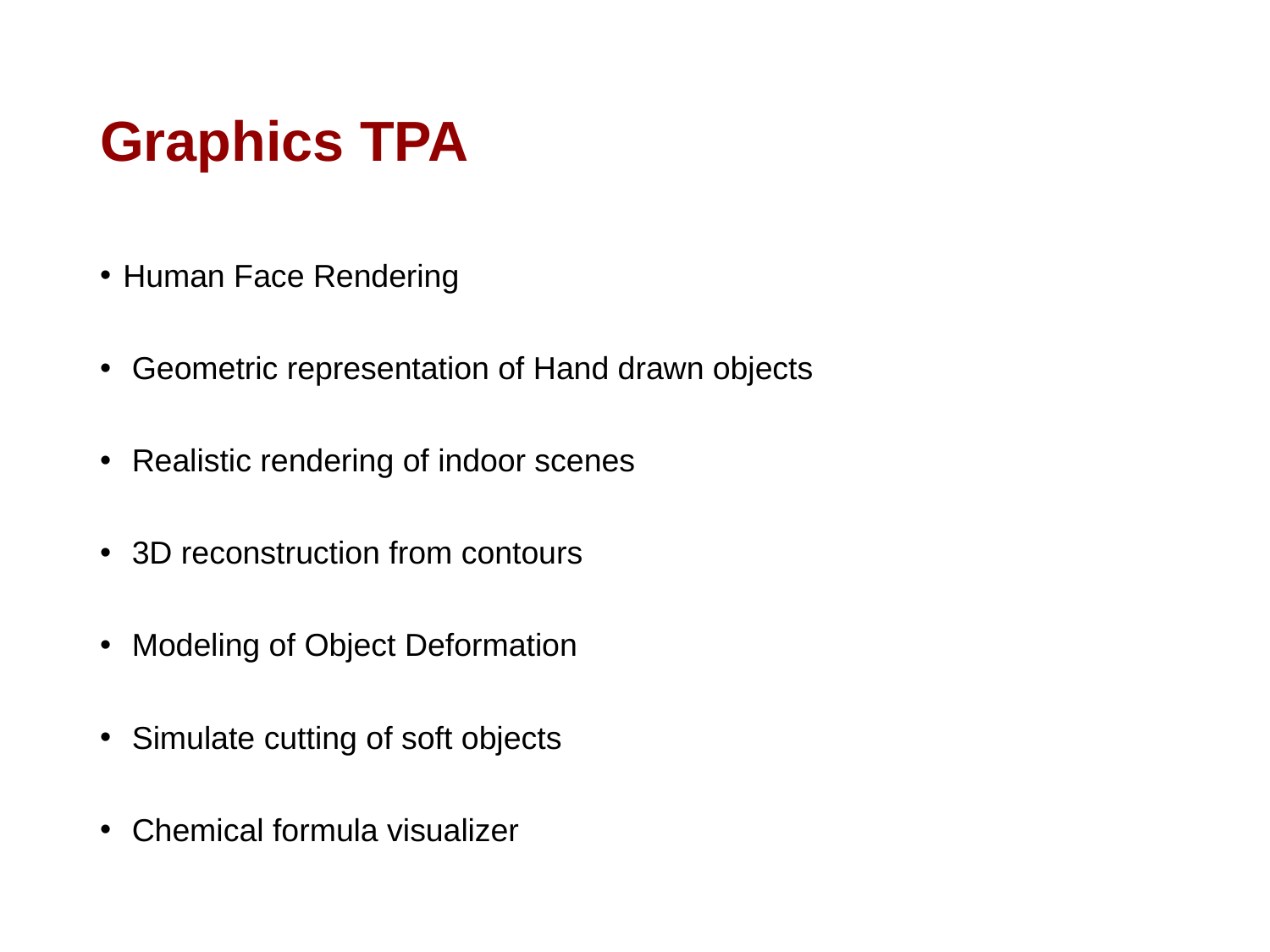

# Graphics TPA
Human Face Rendering

 Geometric representation of Hand drawn objects

 Realistic rendering of indoor scenes

 3D reconstruction from contours

 Modeling of Object Deformation

 Simulate cutting of soft objects

 Chemical formula visualizer